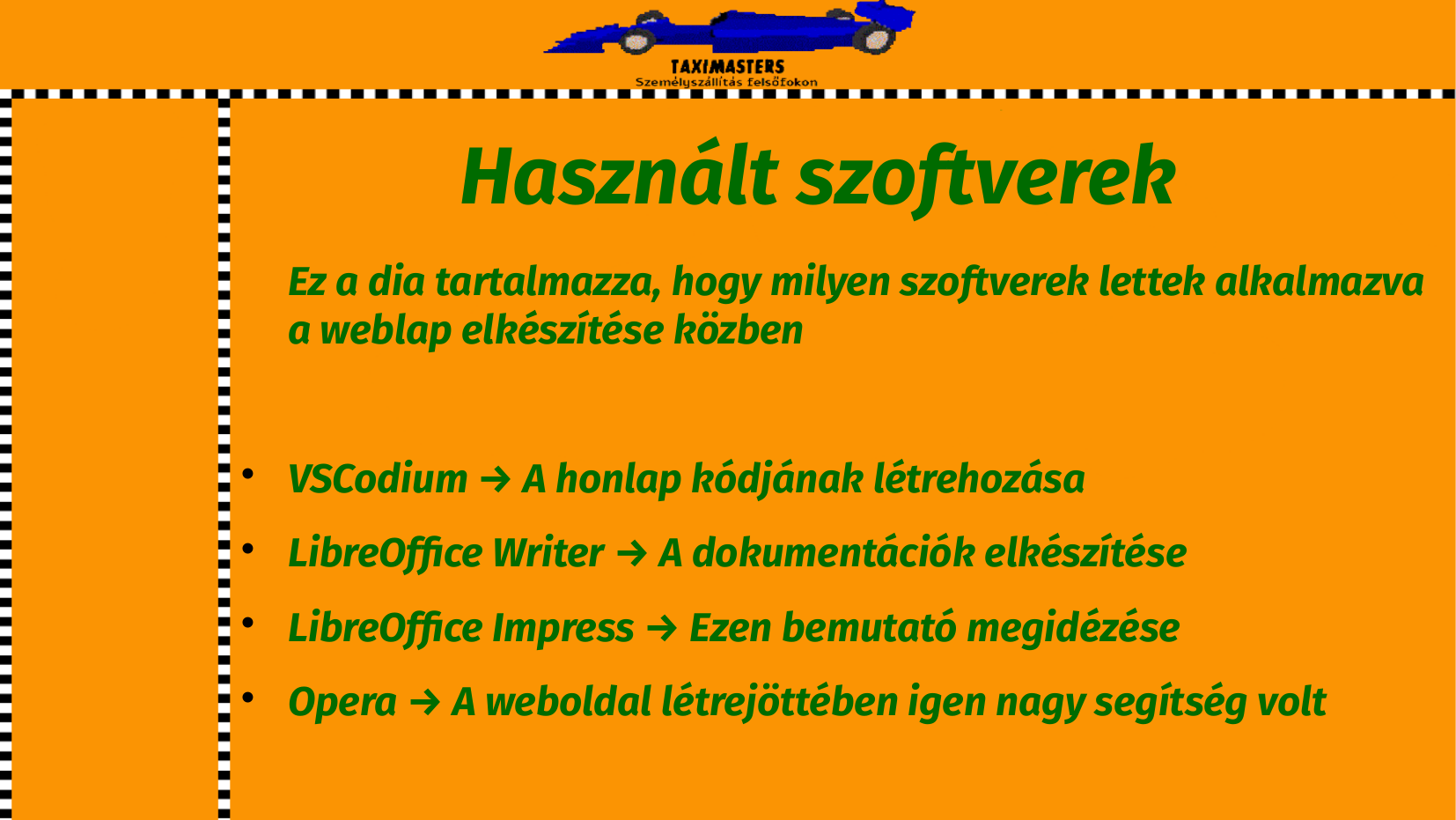

# Használt szoftverek
Ez a dia tartalmazza, hogy milyen szoftverek lettek alkalmazva a weblap elkészítése közben

VSCodium → A honlap kódjának létrehozása
LibreOffice Writer → A dokumentációk elkészítése
LibreOffice Impress → Ezen bemutató megidézése
Opera → A weboldal létrejöttében igen nagy segítség volt